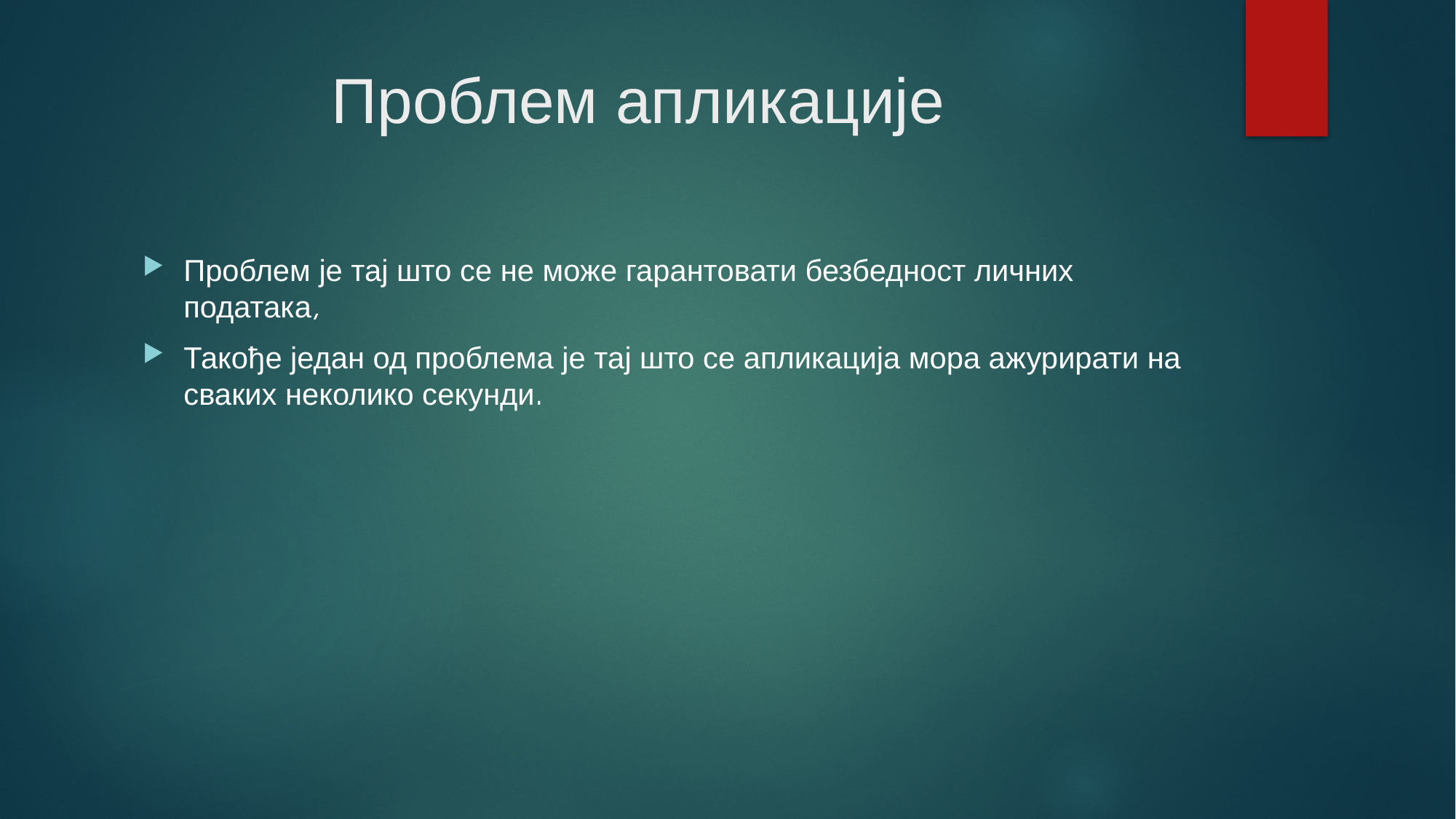

# Проблем апликације
Проблем је тај што се не може гарантовати безбедност личних података,
Такође један од проблема је тај што се апликација мора ажурирати на сваких неколико секунди.